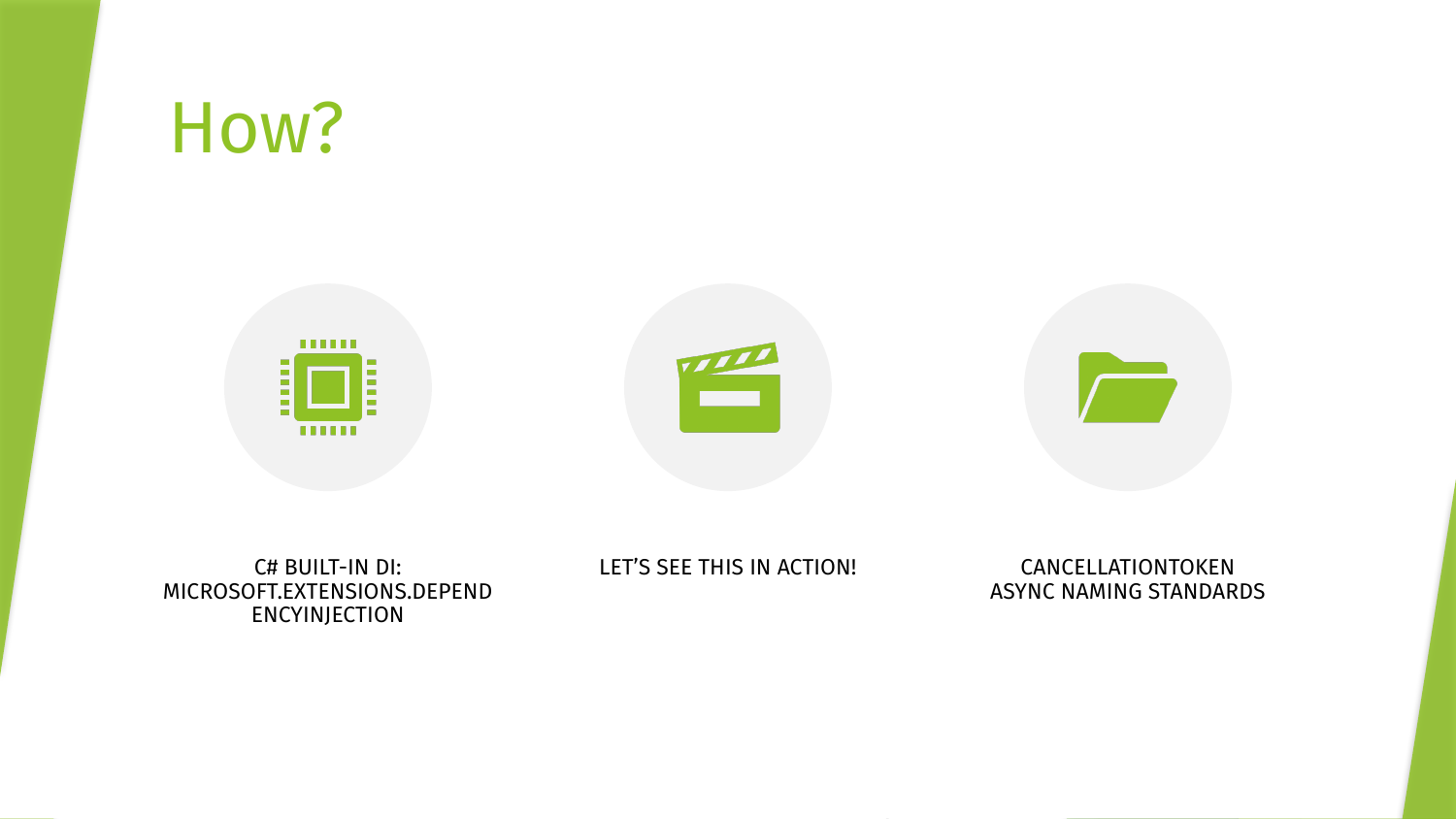

# How?
C# built-in DI: Microsoft.Extensions.DependencyInjection
Let’s see this in action!
CancellationToken
Async naming standards